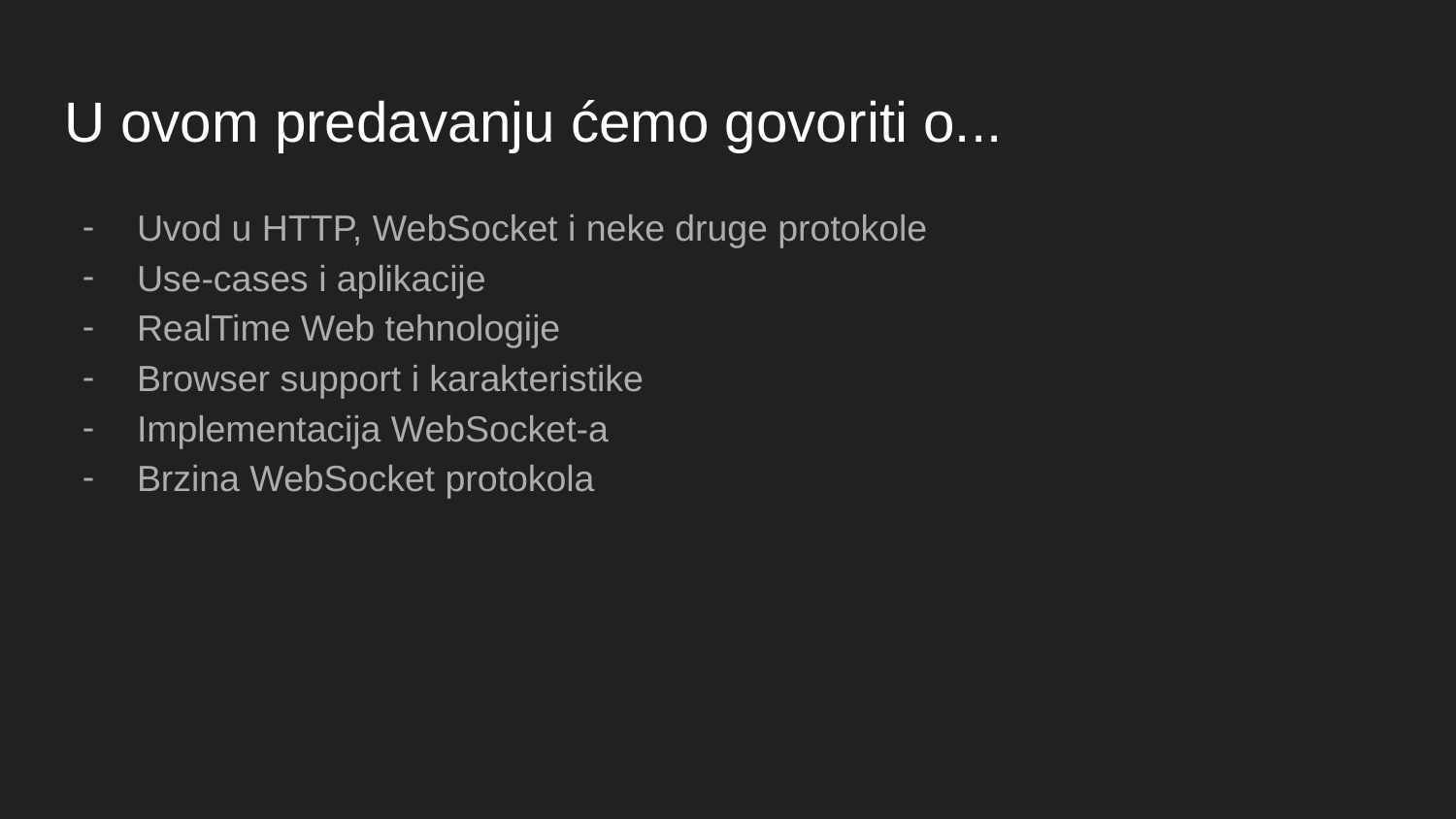

# U ovom predavanju ćemo govoriti o...
Uvod u HTTP, WebSocket i neke druge protokole
Use-cases i aplikacije
RealTime Web tehnologije
Browser support i karakteristike
Implementacija WebSocket-a
Brzina WebSocket protokola